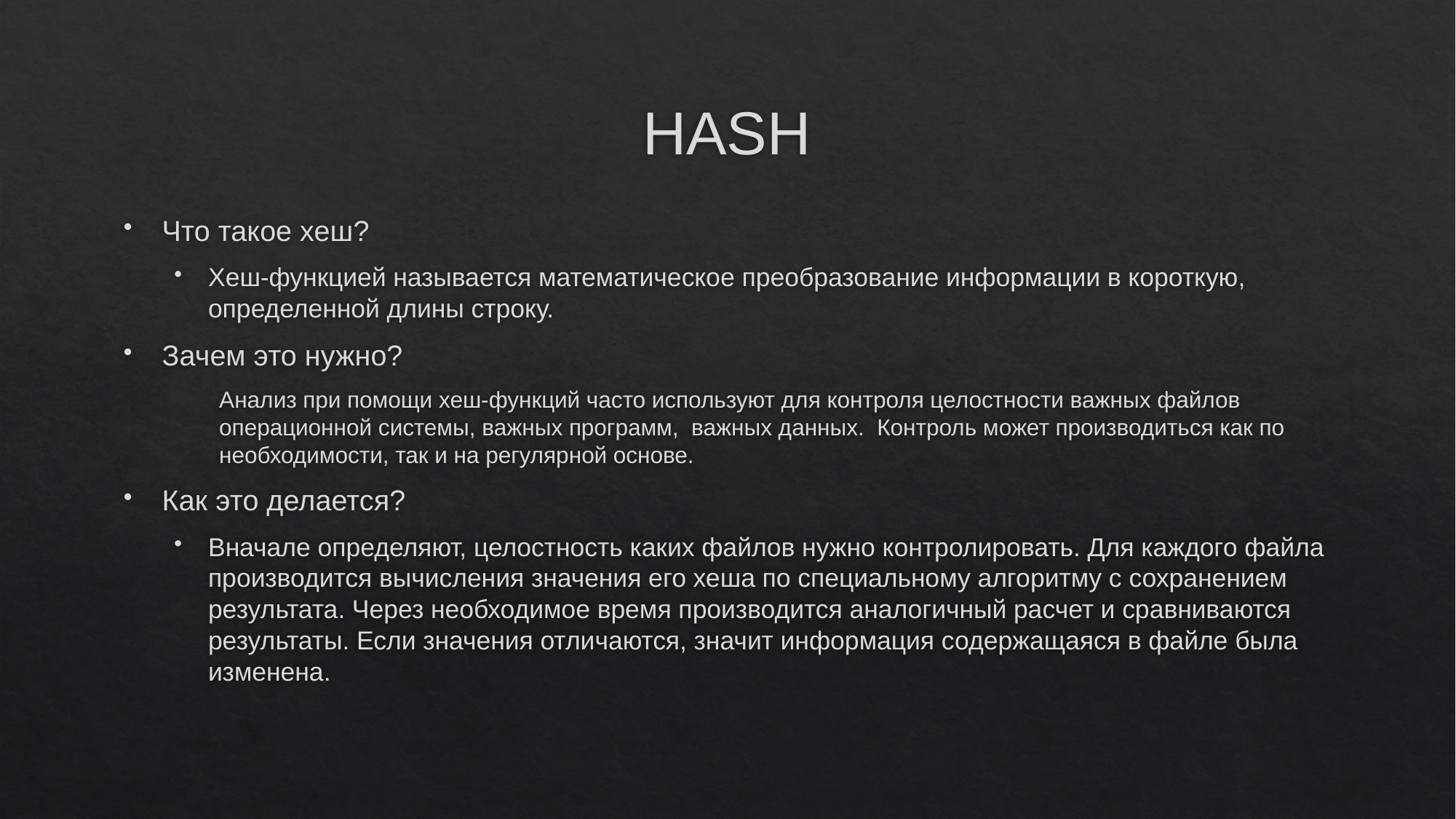

# HASH
Что такое хеш?
Хеш-функцией называется математическое преобразование информации в короткую, определенной длины строку.
Зачем это нужно?
Анализ при помощи хеш-функций часто используют для контроля целостности важных файлов операционной системы, важных программ,  важных данных.  Контроль может производиться как по необходимости, так и на регулярной основе.
Как это делается?
Вначале определяют, целостность каких файлов нужно контролировать. Для каждого файла производится вычисления значения его хеша по специальному алгоритму с сохранением результата. Через необходимое время производится аналогичный расчет и сравниваются результаты. Если значения отличаются, значит информация содержащаяся в файле была изменена.